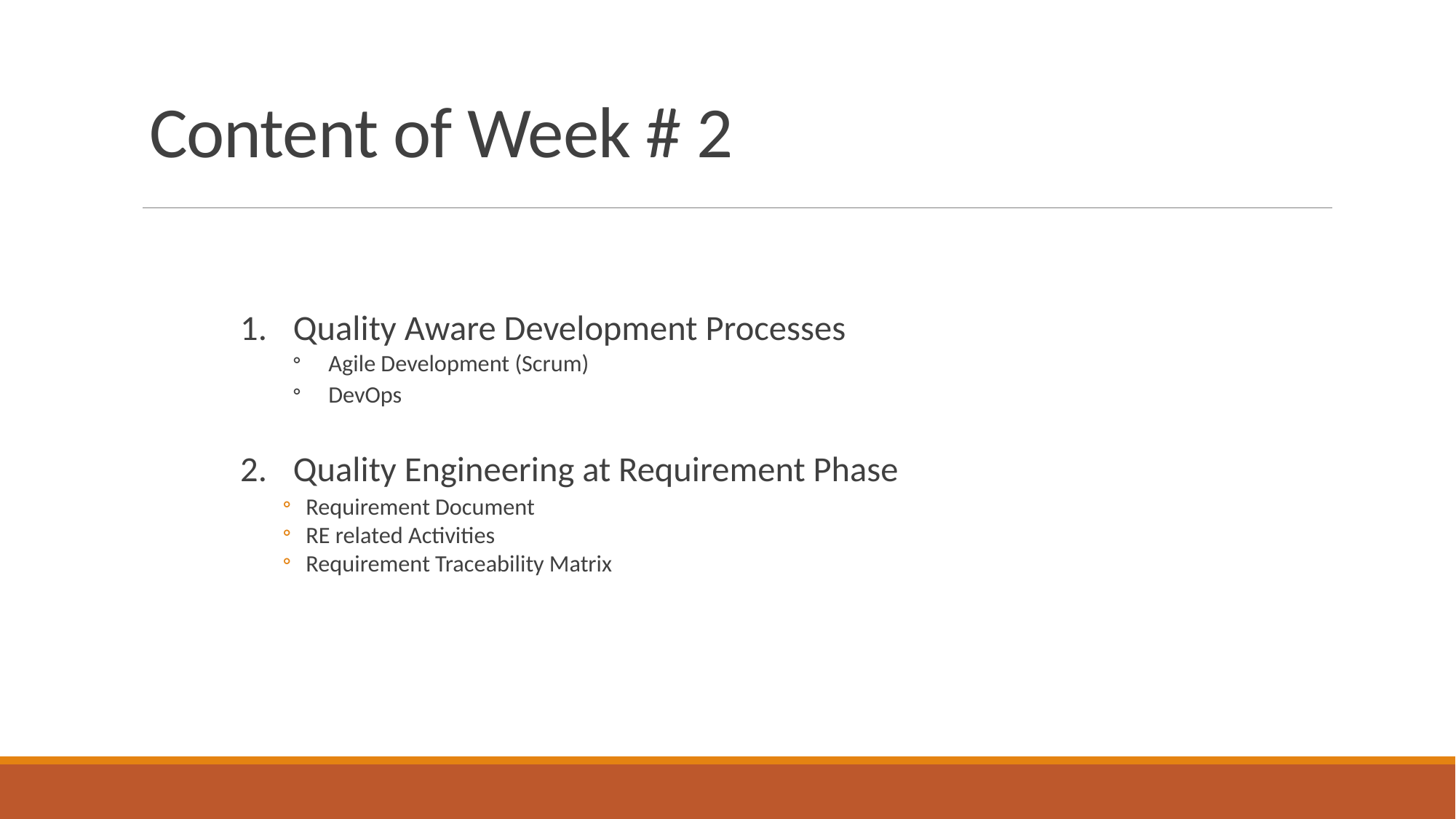

# Content of Week # 2
Quality Aware Development Processes
Agile Development (Scrum)
DevOps

Quality Engineering at Requirement Phase
Requirement Document
RE related Activities
Requirement Traceability Matrix